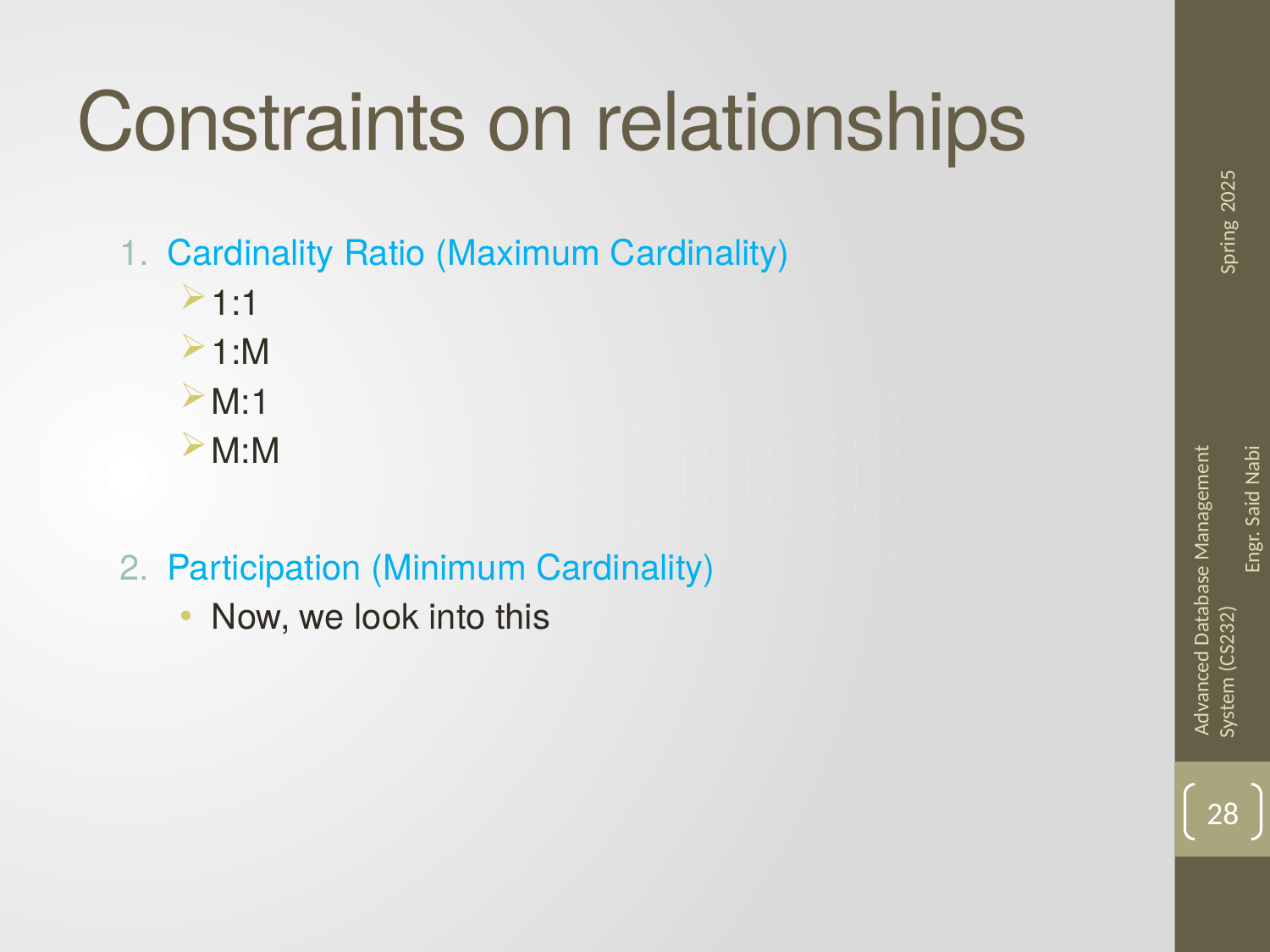

# Constraints on relationships

Cardinality Ratio (Maximum Cardinality)
1:1
1:M
M:1
M:M

Participation (Minimum Cardinality)
Now, we look into this
28